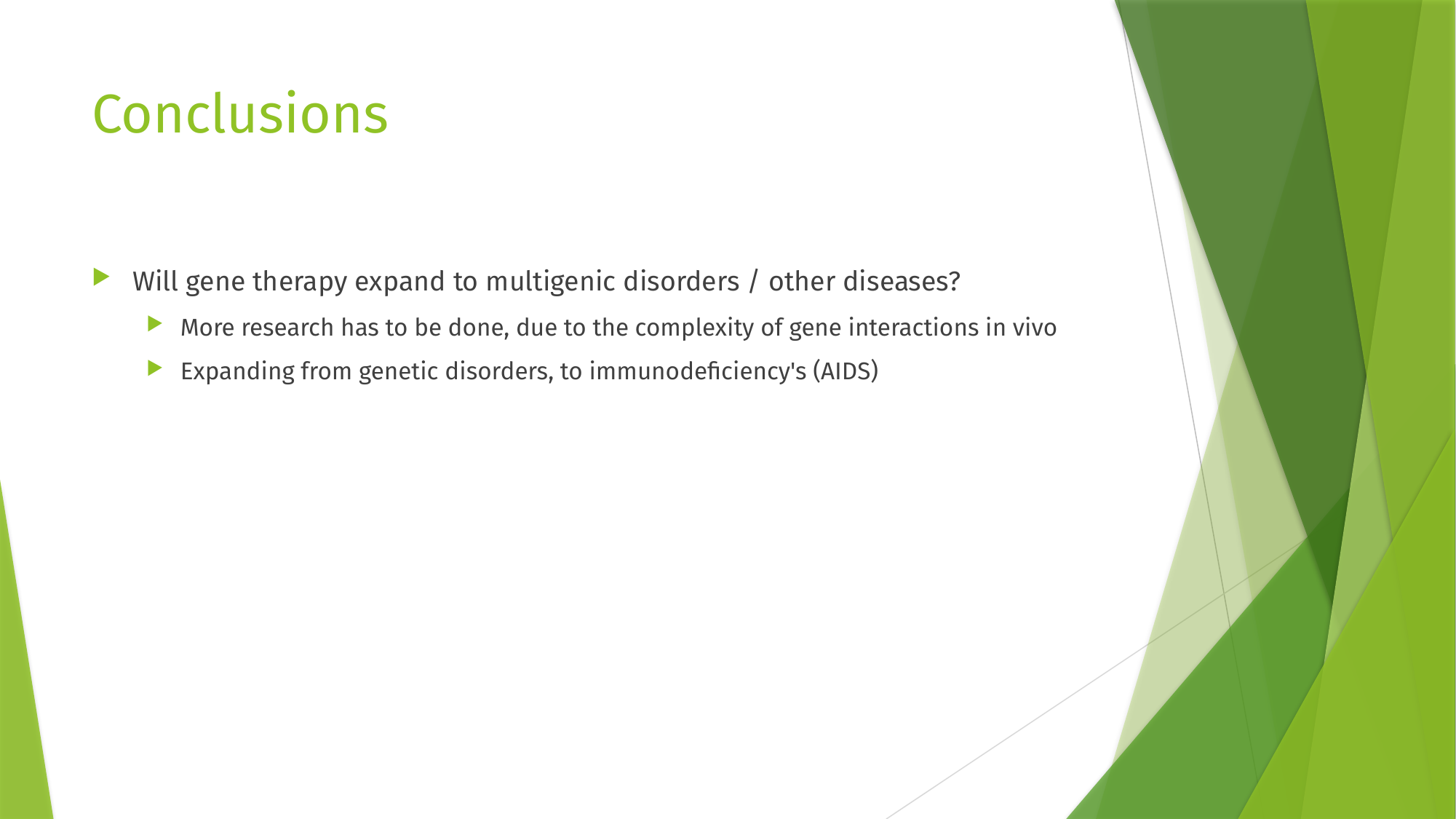

# Conclusions
Will gene therapy expand to multigenic disorders / other diseases?
More research has to be done, due to the complexity of gene interactions in vivo
Expanding from genetic disorders, to immunodeficiency's (AIDS)